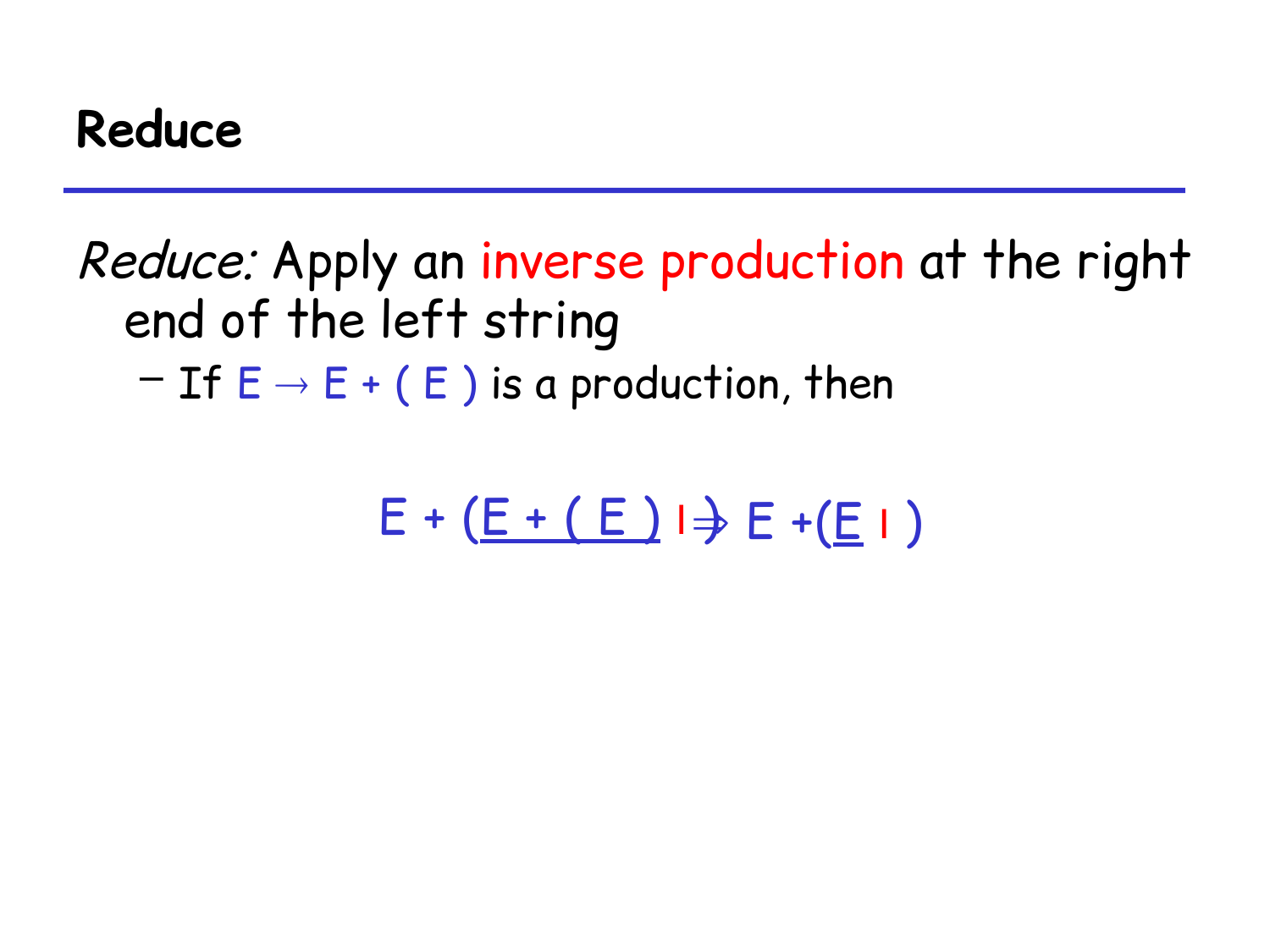

# Reduce
Reduce: Apply an inverse production at the right end of the left string
If E → E + ( E ) is a production, then

			E + (E + ( E ) I )
⇒ E +(E I )
16